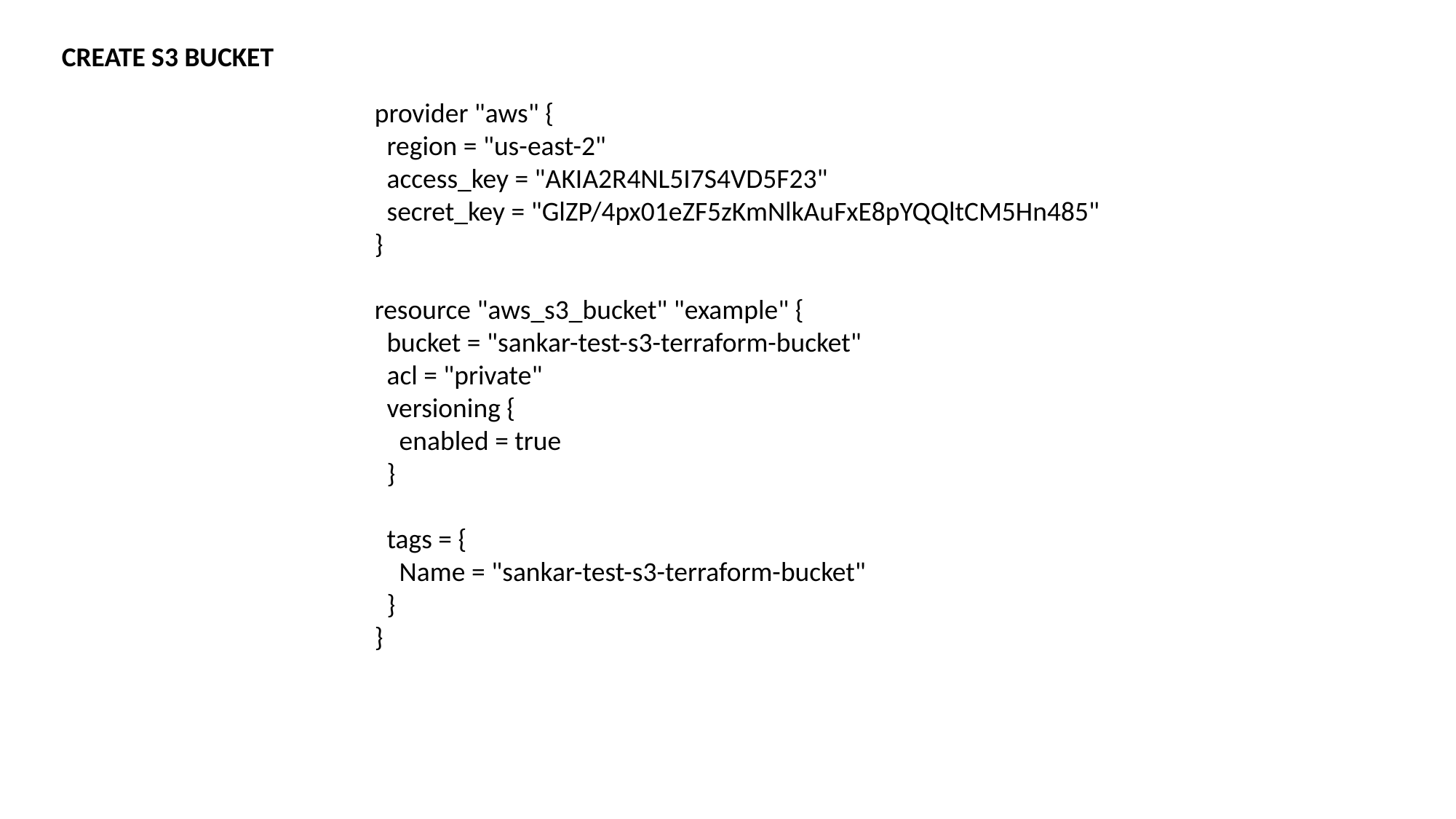

create s3 bucket
provider "aws" {
  region = "us-east-2"
  access_key = "AKIA2R4NL5I7S4VD5F23"
  secret_key = "GlZP/4px01eZF5zKmNlkAuFxE8pYQQltCM5Hn485"
}

resource "aws_s3_bucket" "example" {
  bucket = "sankar-test-s3-terraform-bucket"
  acl = "private"
  versioning {
    enabled = true
  }

  tags = {
    Name = "sankar-test-s3-terraform-bucket"
  }
}